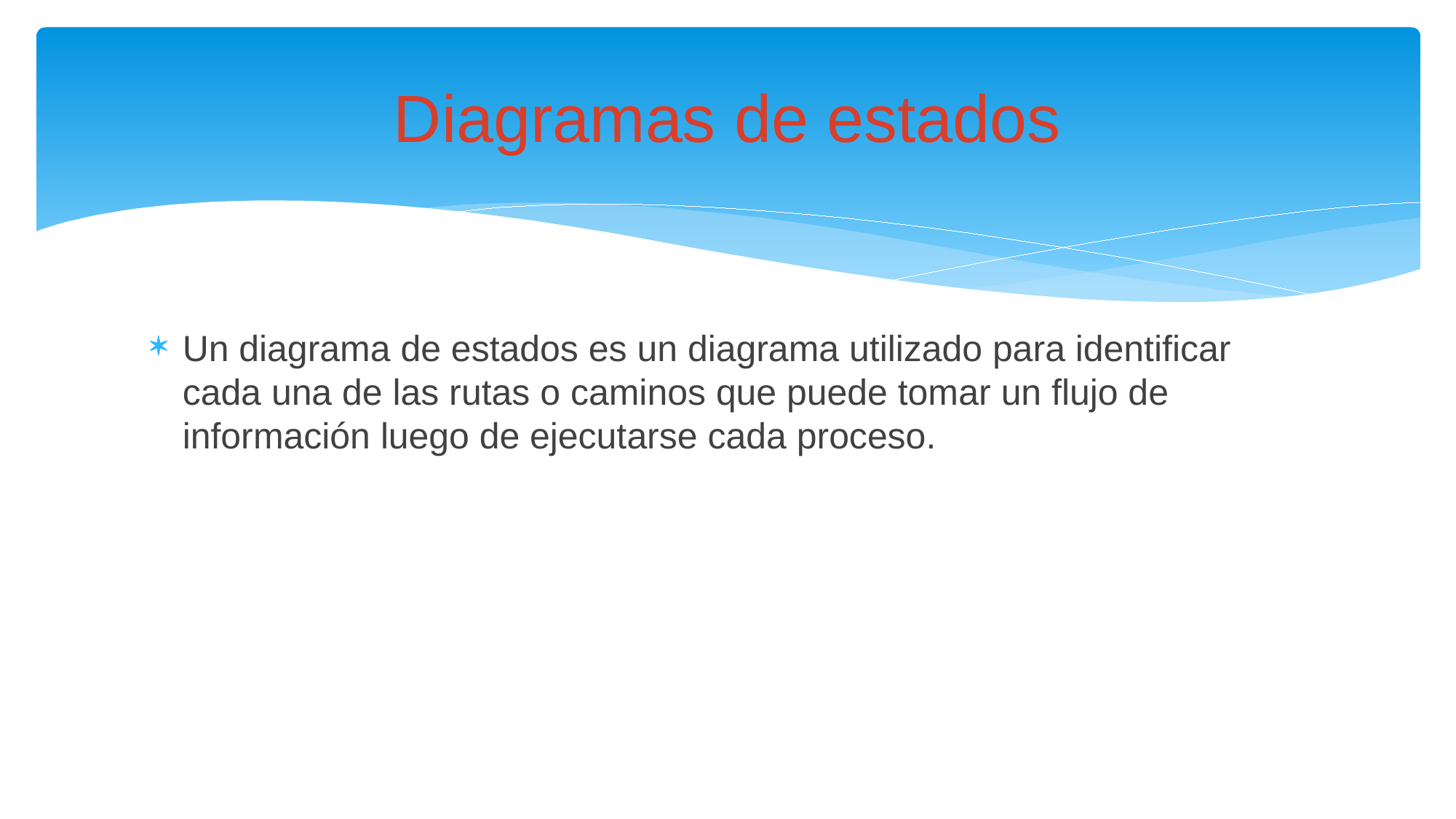

# Diagramas de estados
Un diagrama de estados es un diagrama utilizado para identificar cada una de las rutas o caminos que puede tomar un flujo de información luego de ejecutarse cada proceso.